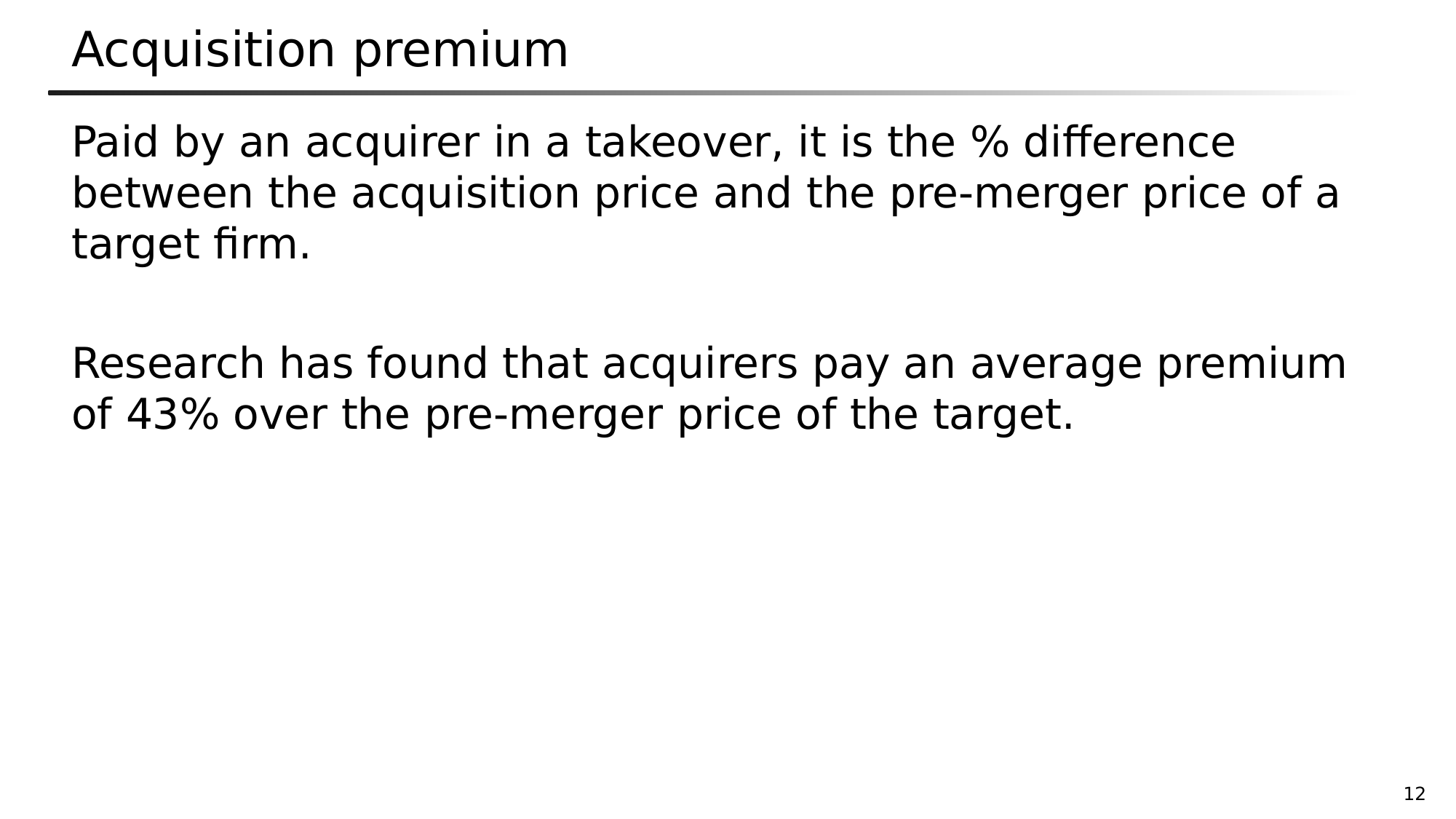

# Acquisition premium
Paid by an acquirer in a takeover, it is the % difference between the acquisition price and the pre-merger price of a target firm.

Research has found that acquirers pay an average premium of 43% over the pre-merger price of the target.